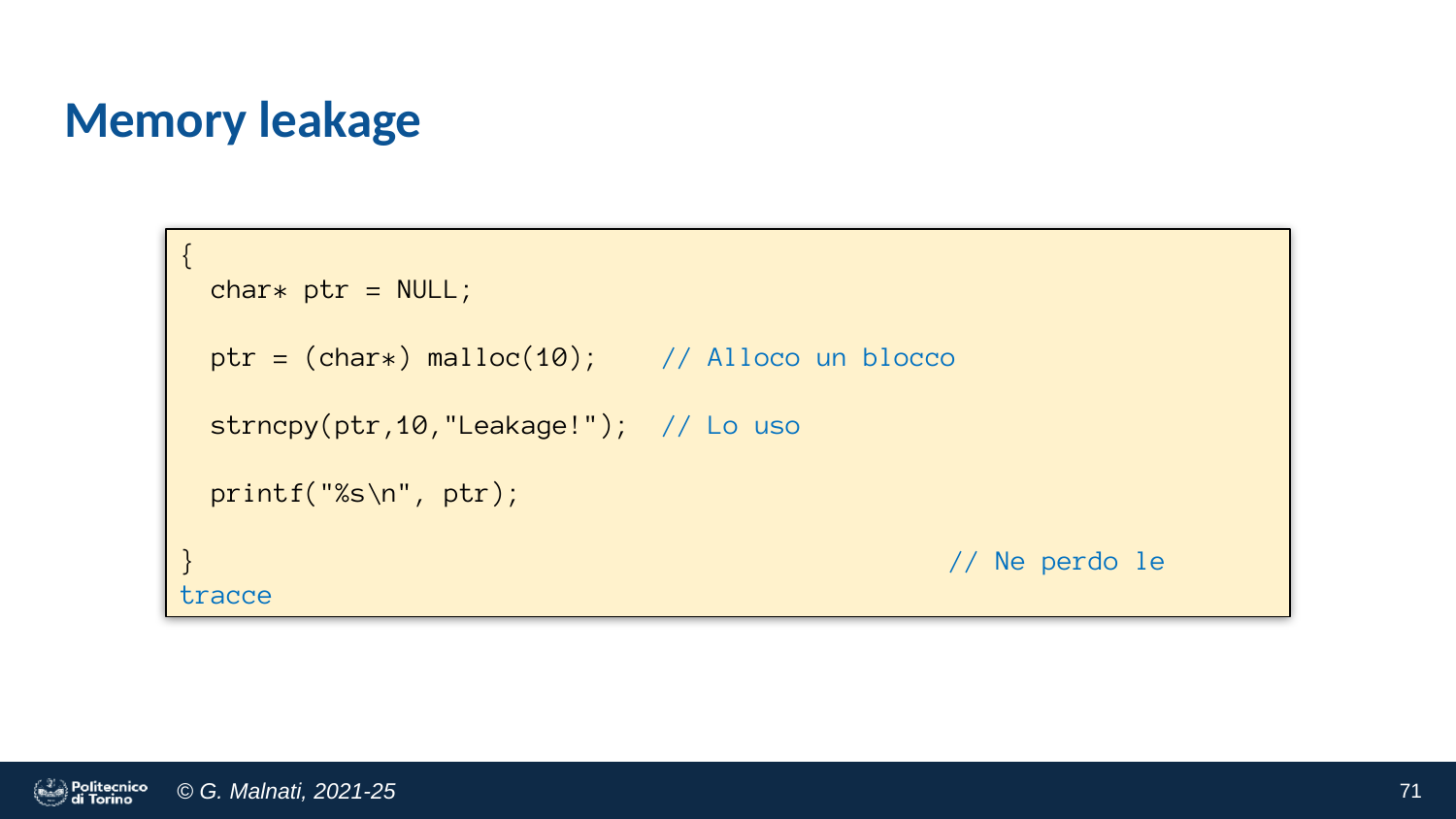

# Memory leakage

{
  char* ptr = NULL;

  ptr = (char*) malloc(10);    // Alloco un blocco

  strncpy(ptr,10,"Leakage!");  // Lo uso

  printf("%s\n", ptr);

}				            // Ne perdo le tracce
71